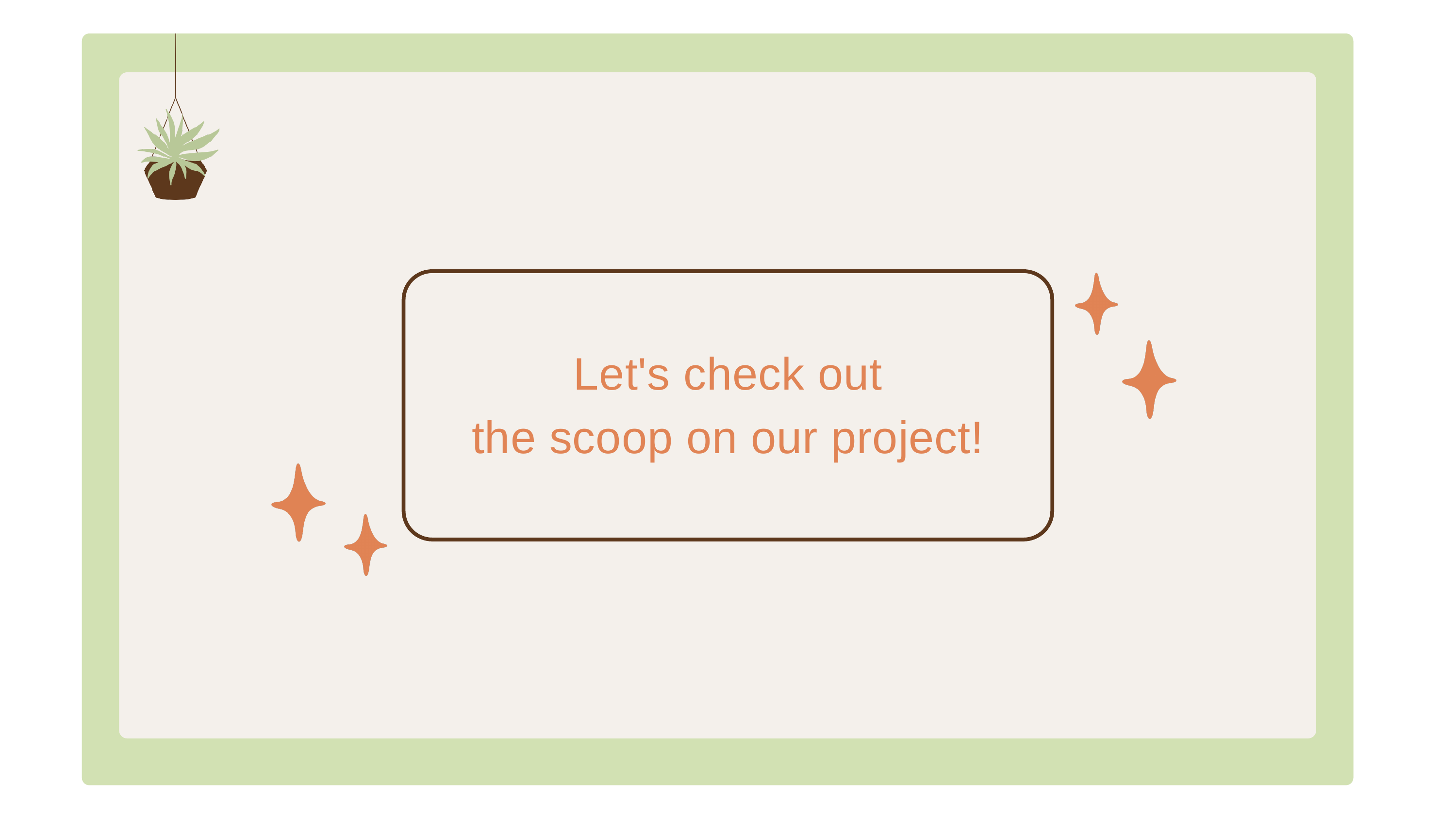

Let's check out
the scoop on our project!